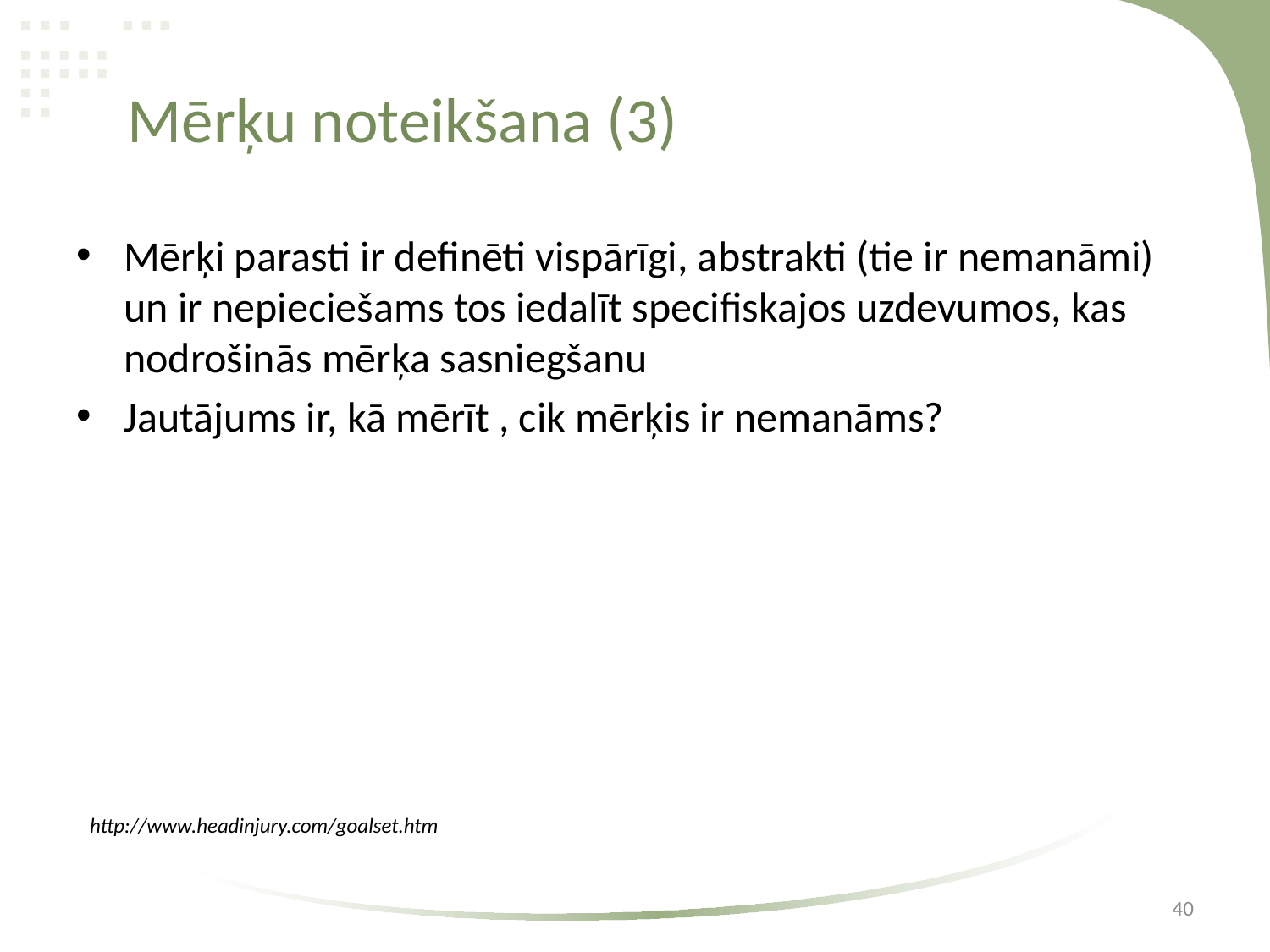

# Mērķu noteikšana (3)
Mērķi parasti ir definēti vispārīgi, abstrakti (tie ir nemanāmi) un ir nepieciešams tos iedalīt specifiskajos uzdevumos, kas nodrošinās mērķa sasniegšanu
Jautājums ir, kā mērīt , cik mērķis ir nemanāms?

http://www.headinjury.com/goalset.htm
40